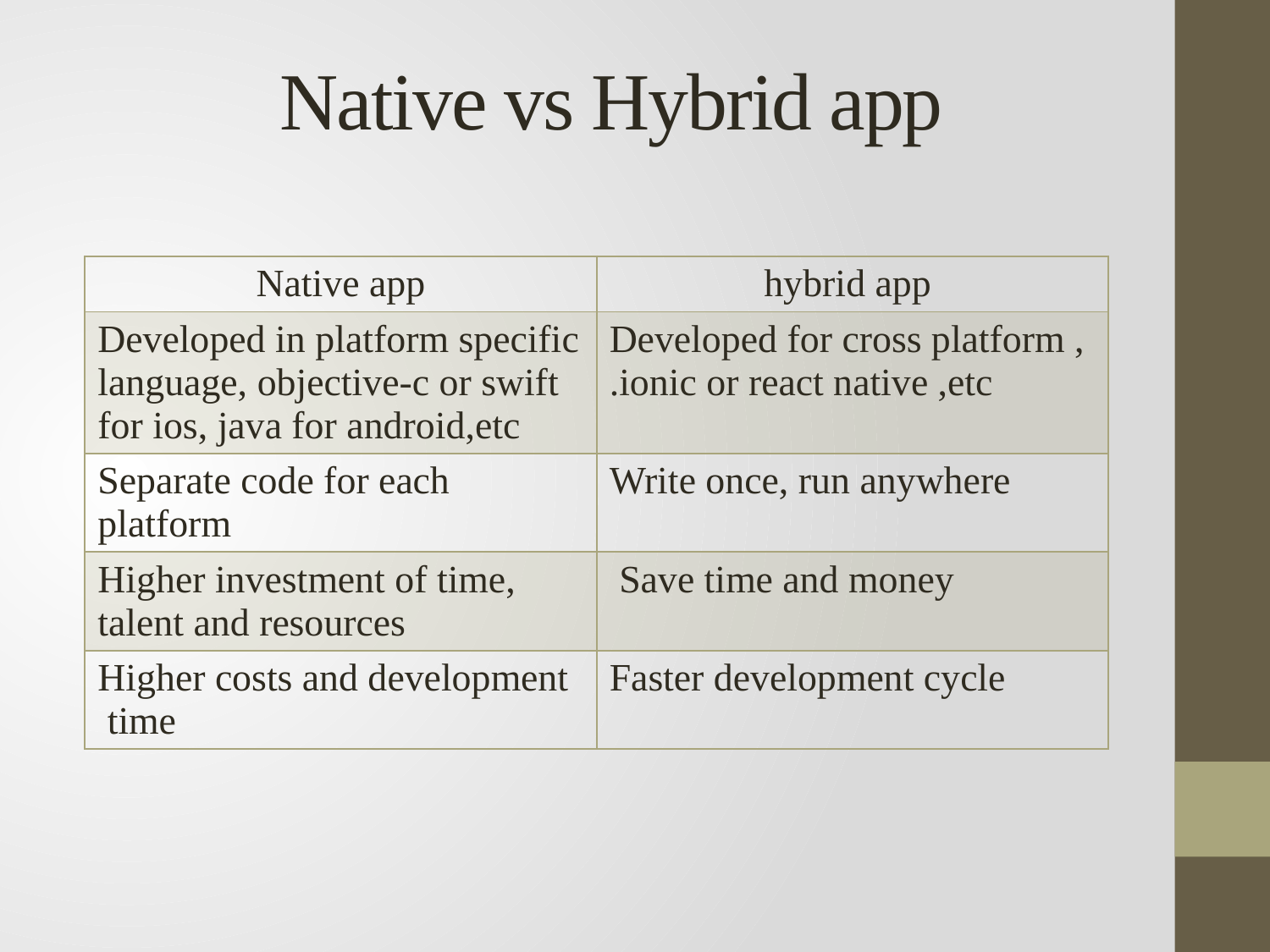

# Native vs Hybrid app
| Native app | hybrid app |
| --- | --- |
| Developed in platform specific language, objective-c or swift for ios, java for android,etc | Developed for cross platform , ionic or react native ,etc. |
| Separate code for each platform | Write once, run anywhere |
| Higher investment of time, talent and resources | Save time and money |
| Higher costs and development time | Faster development cycle |